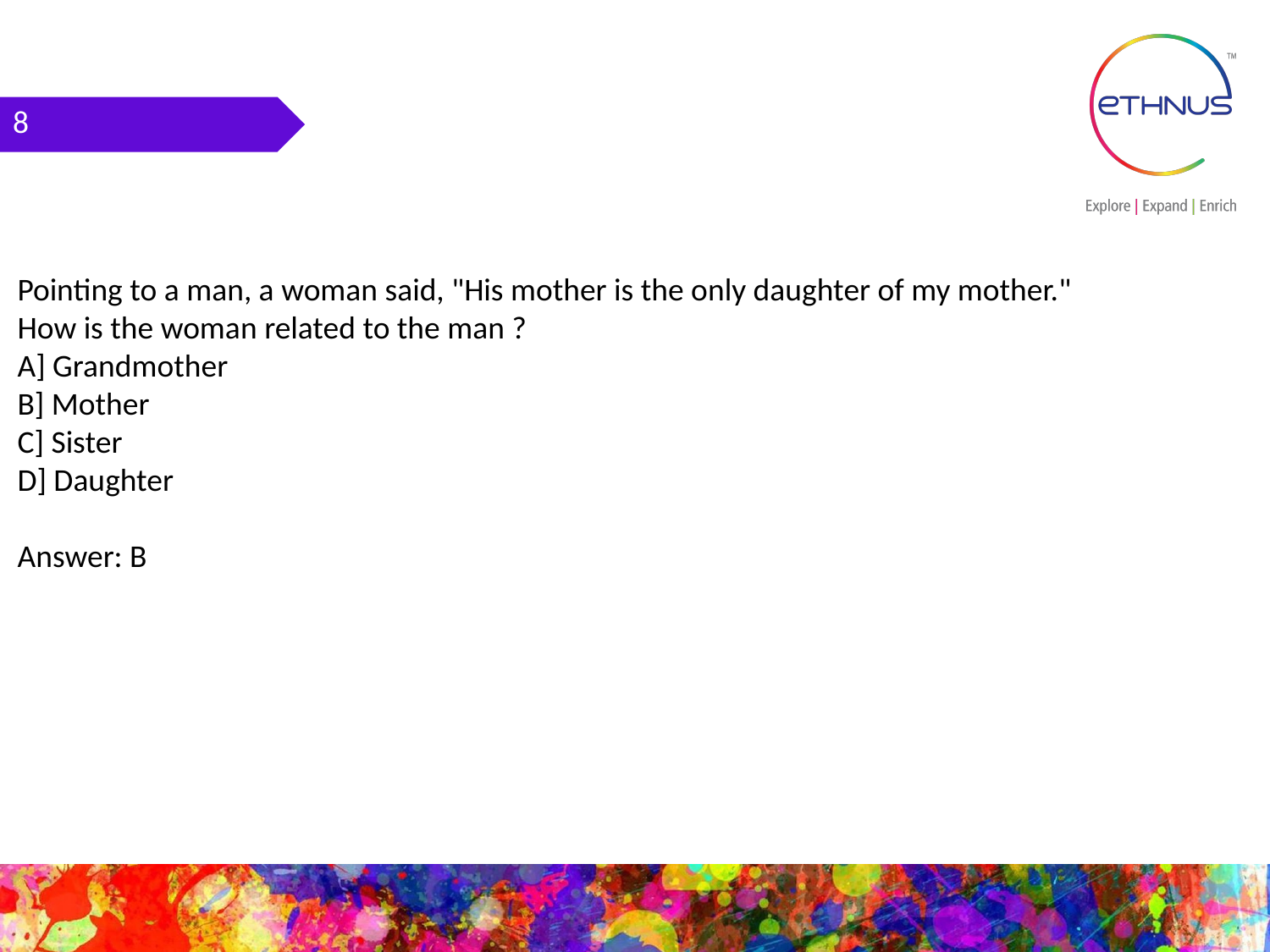

8
Pointing to a man, a woman said, "His mother is the only daughter of my mother."
How is the woman related to the man ?
A] Grandmother
B] Mother
C] Sister
D] Daughter

Answer: B